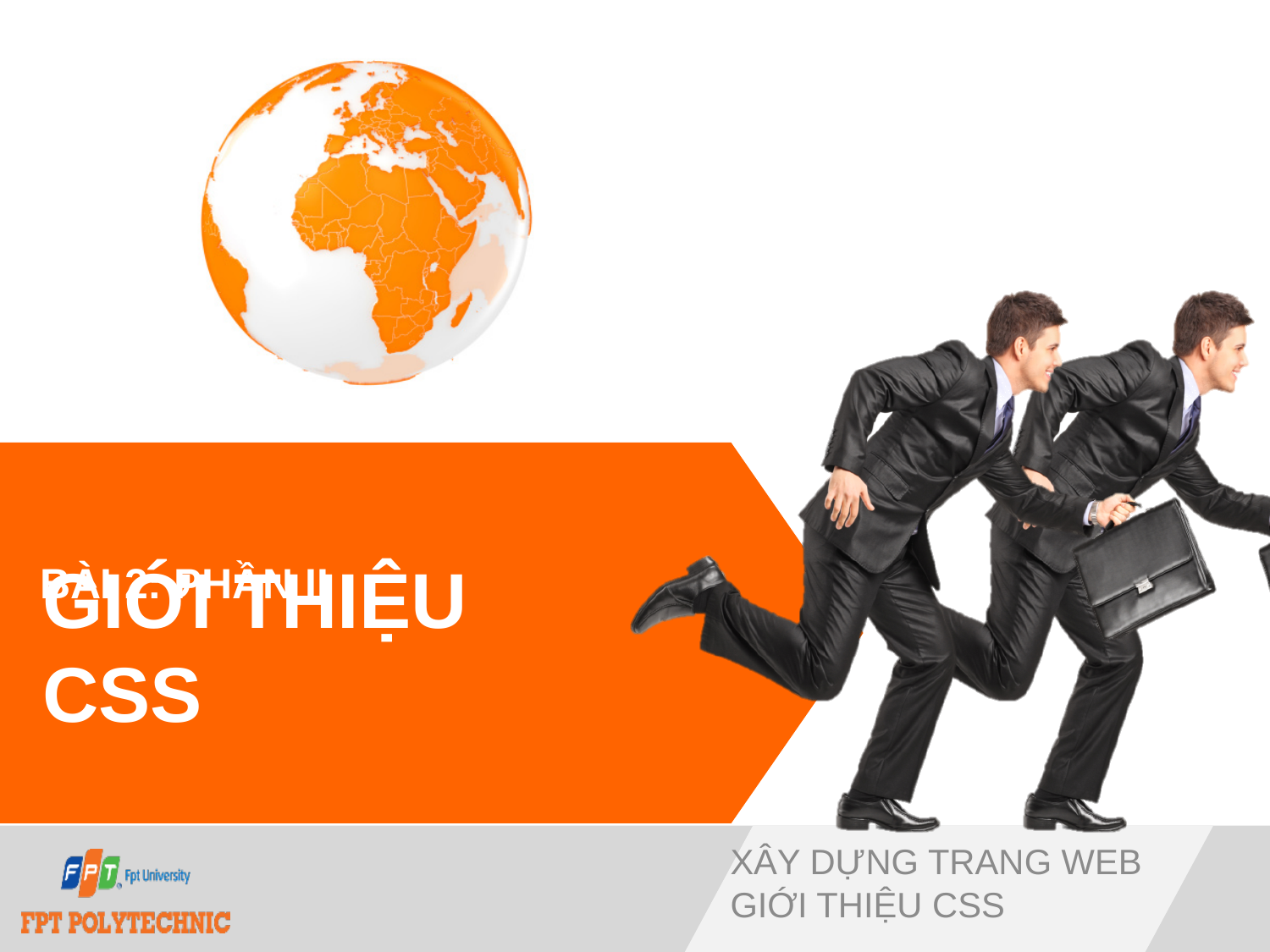

# Giới thiệu CSS
Bài 2: Phần II
Xây dựng trang web
Giới thiệu CSS